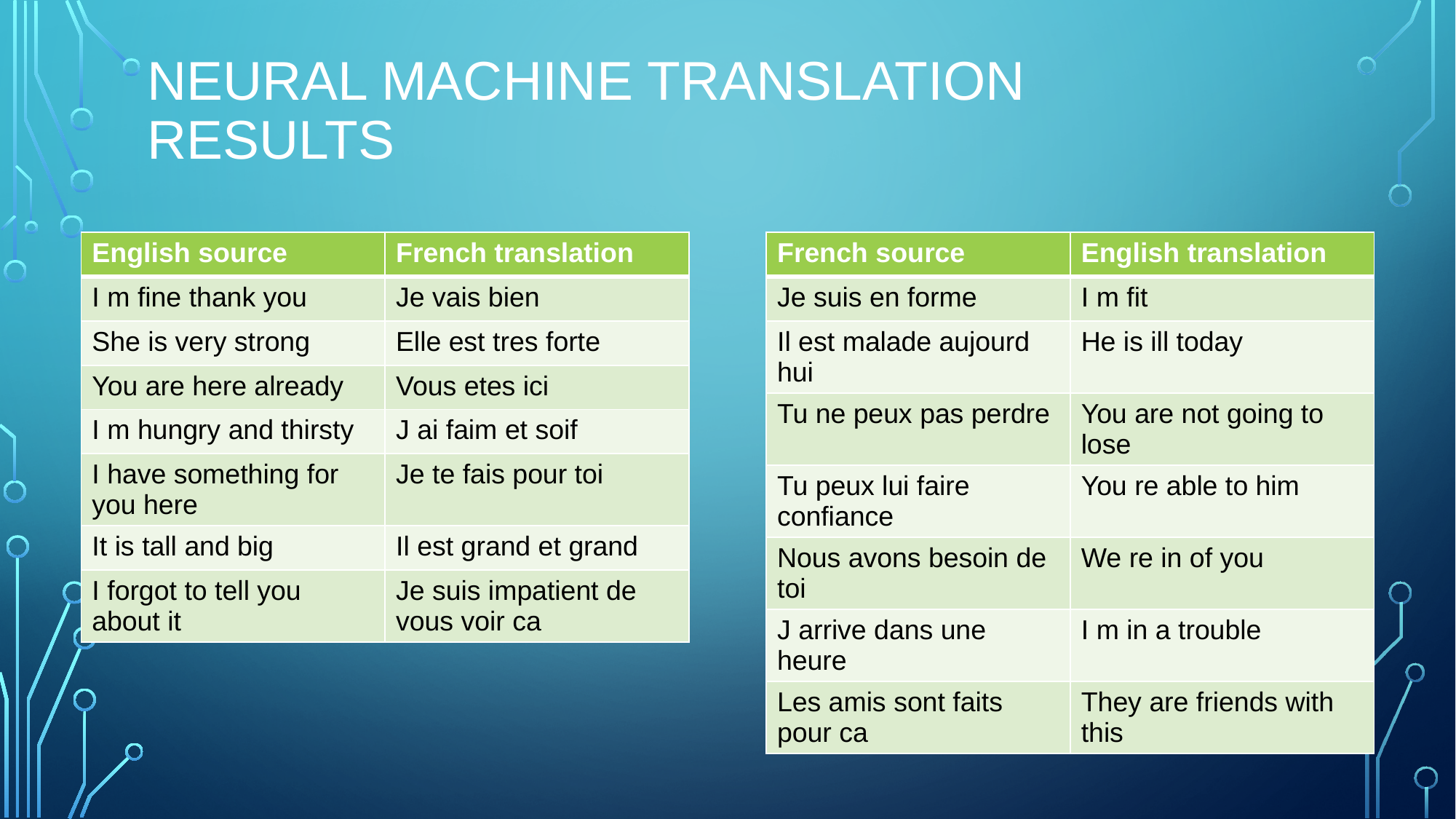

# NEURAL MACHINE TRANSLATION Results
| English source | French translation |
| --- | --- |
| I m fine thank you | Je vais bien |
| She is very strong | Elle est tres forte |
| You are here already | Vous etes ici |
| I m hungry and thirsty | J ai faim et soif |
| I have something for you here | Je te fais pour toi |
| It is tall and big | Il est grand et grand |
| I forgot to tell you about it | Je suis impatient de vous voir ca |
| French source | English translation |
| --- | --- |
| Je suis en forme | I m fit |
| Il est malade aujourd hui | He is ill today |
| Tu ne peux pas perdre | You are not going to lose |
| Tu peux lui faire confiance | You re able to him |
| Nous avons besoin de toi | We re in of you |
| J arrive dans une heure | I m in a trouble |
| Les amis sont faits pour ca | They are friends with this |